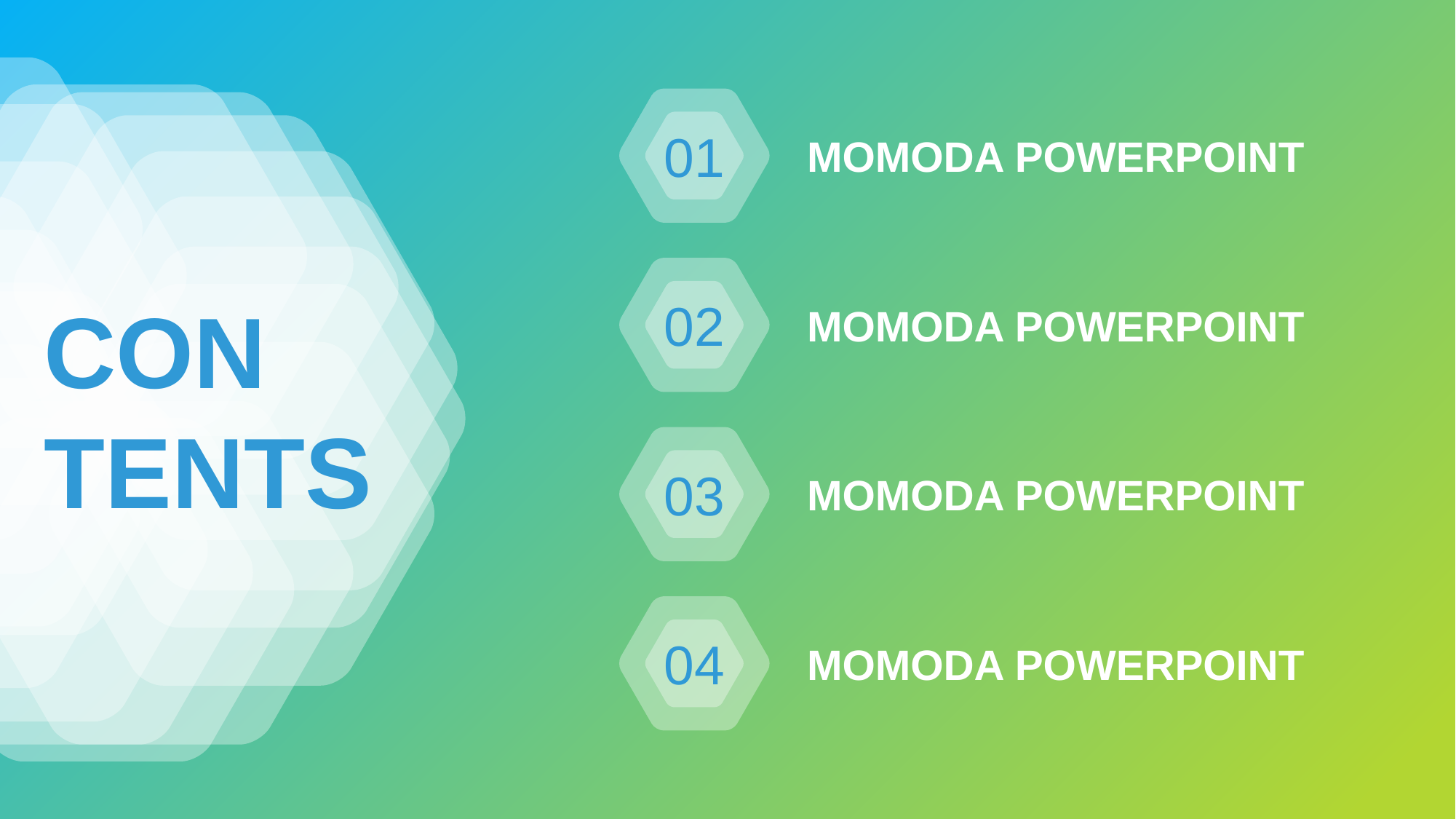

01
MOMODA POWERPOINT

02
CON
TENTS
MOMODA POWERPOINT

03
MOMODA POWERPOINT

04
MOMODA POWERPOINT